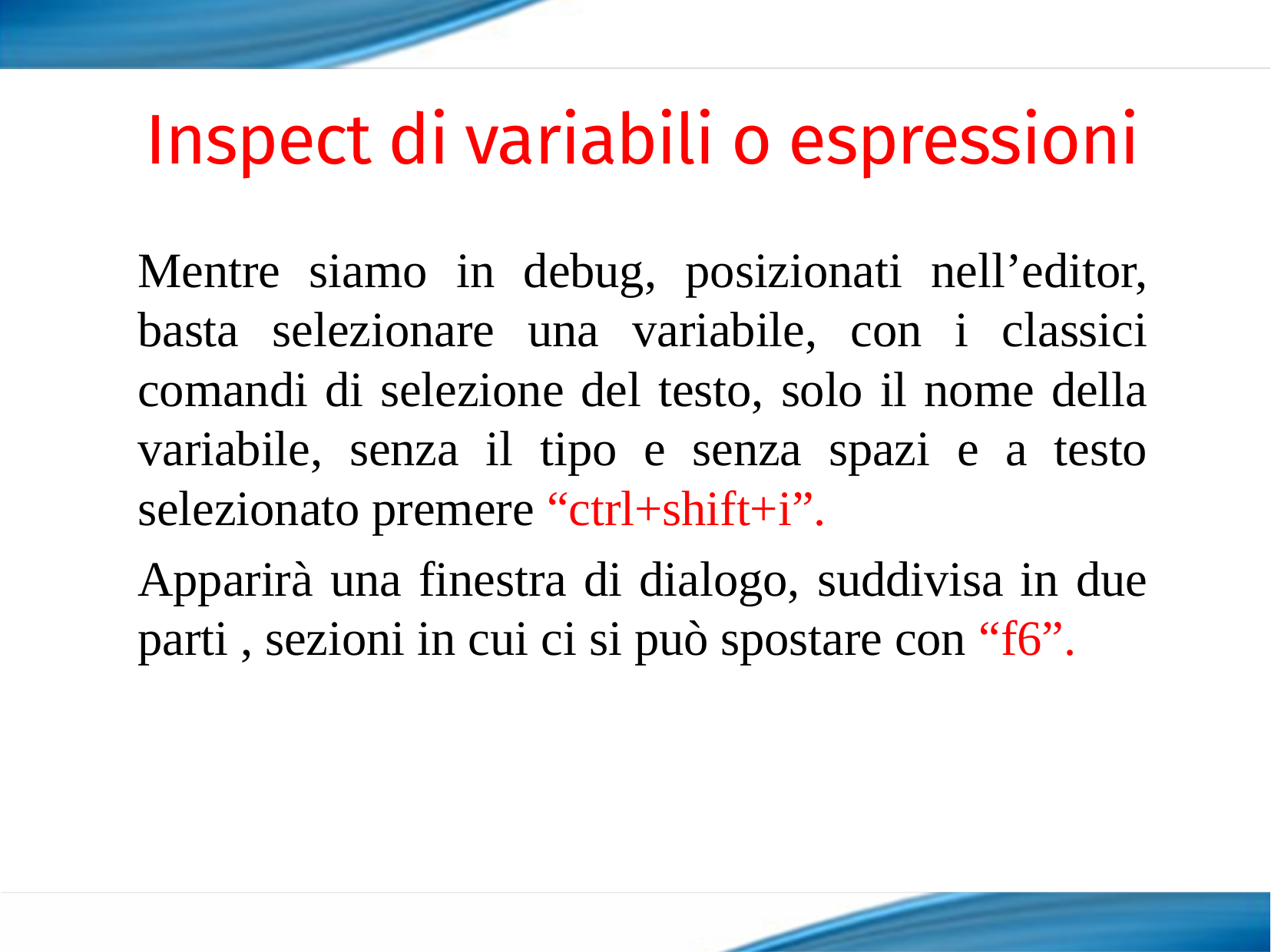

# Inspect di variabili o espressioni
Mentre siamo in debug, posizionati nell’editor, basta selezionare una variabile, con i classici comandi di selezione del testo, solo il nome della variabile, senza il tipo e senza spazi e a testo selezionato premere “ctrl+shift+i”.
Apparirà una finestra di dialogo, suddivisa in due parti , sezioni in cui ci si può spostare con “f6”.